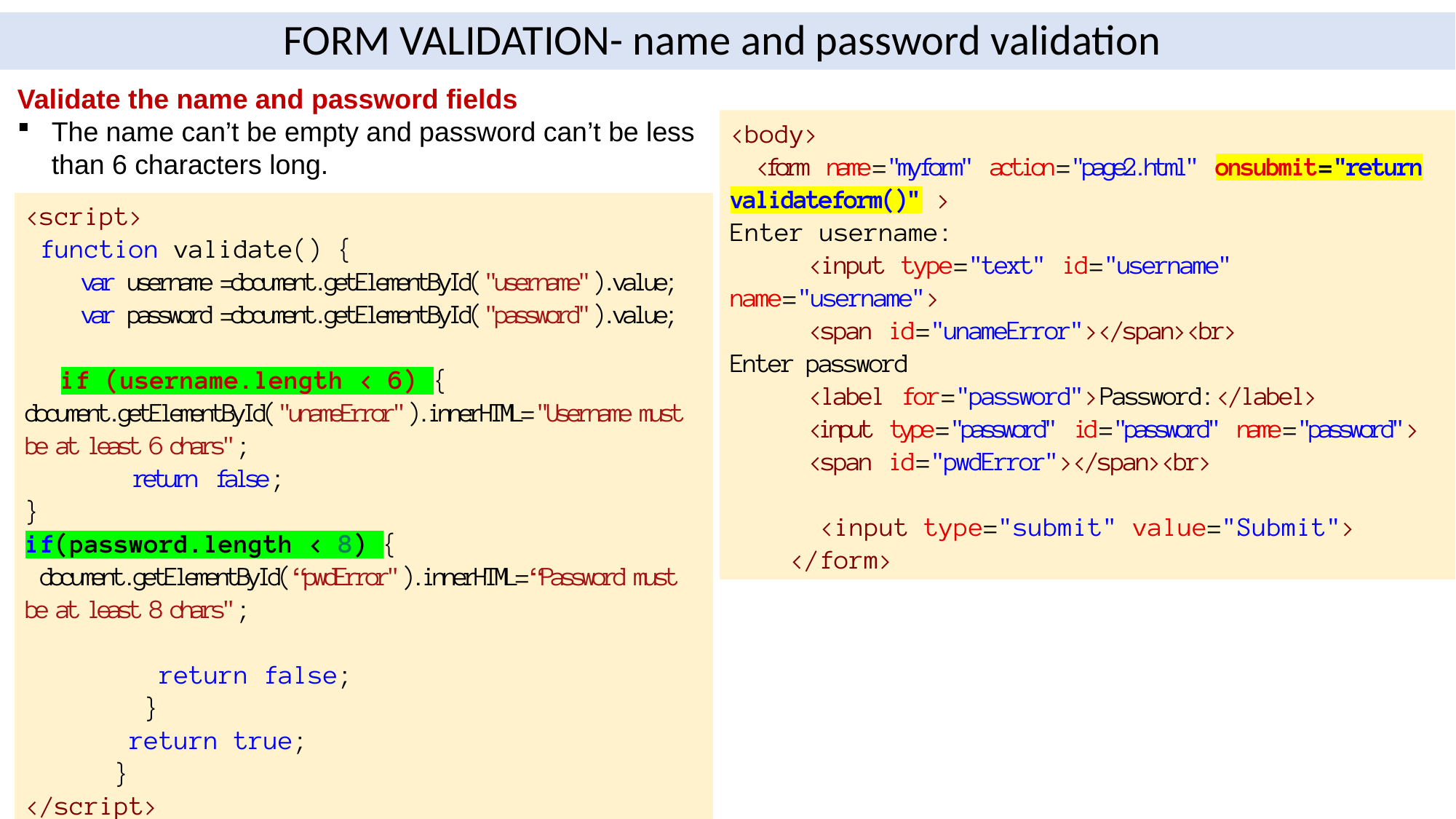

# FORM VALIDATION- name and password validation
Validate the name and password fields
The name can’t be empty and password can’t be less than 6 characters long.
<body>
  <form name="myform" action="page2.html" onsubmit="return validateform()" >
Enter username:
      <input type="text" id="username" name="username">
      <span id="unameError"></span><br>
Enter password
      <label for="password">Password:</label>
      <input type="password" id="password" name="password">
      <span id="pwdError"></span><br>
      <input type="submit" value="Submit">
    </form>
<script>
 function validate() {
     var username =document.getElementById("username").value;
     var password =document.getElementById("password").value;

   if (username.length < 6) {
document.getElementById("unameError").innerHTML="Username must be at least 6 chars";
          return false;
}
if(password.length < 8) {
 document.getElementById(“pwdError").innerHTML=“Password must be at least 8 chars";

         return false;
        }
       return true;
      }
</script>